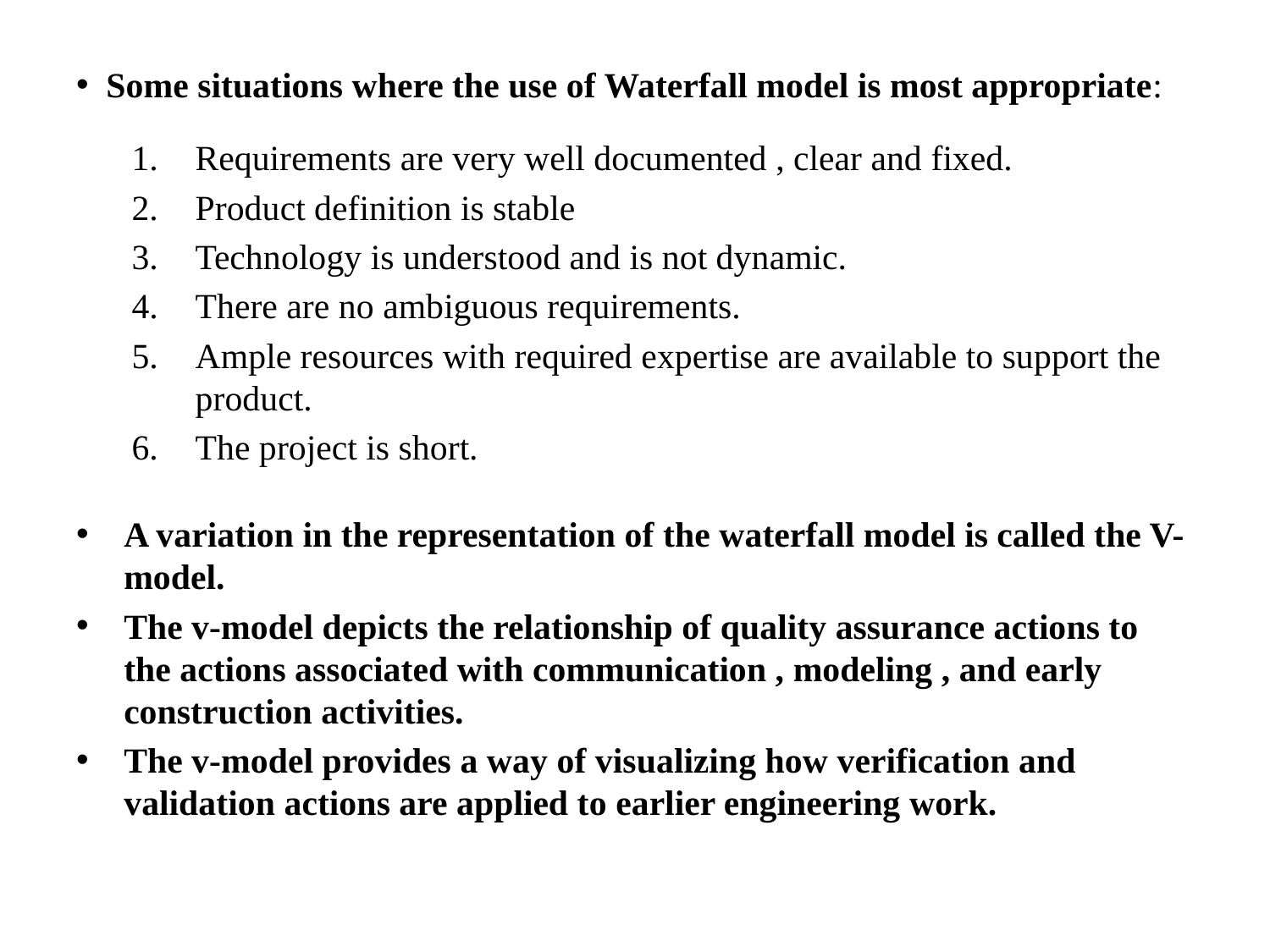

# Some situations where the use of Waterfall model is most appropriate:
Requirements are very well documented , clear and fixed.
Product definition is stable
Technology is understood and is not dynamic.
There are no ambiguous requirements.
Ample resources with required expertise are available to support the product.
The project is short.

A variation in the representation of the waterfall model is called the V-model.
The v-model depicts the relationship of quality assurance actions to the actions associated with communication , modeling , and early construction activities.
The v-model provides a way of visualizing how verification and validation actions are applied to earlier engineering work.